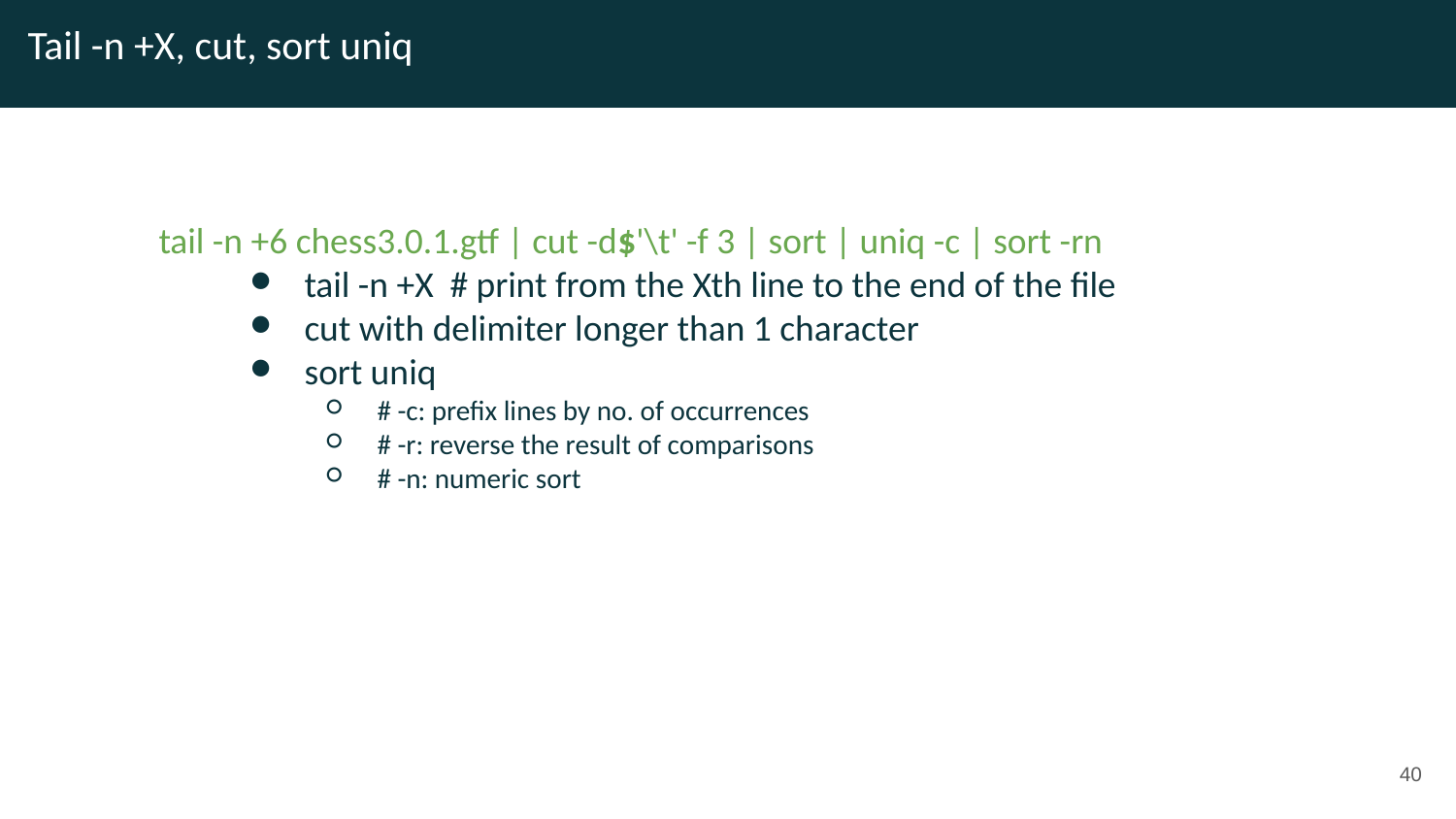

# Tail -n +X, cut, sort uniq
tail -n +6 chess3.0.1.gtf | cut -d$'\t' -f 3 | sort | uniq -c | sort -rn
tail -n +X	# print from the Xth line to the end of the file
cut with delimiter longer than 1 character
sort uniq
# -c: prefix lines by no. of occurrences
# -r: reverse the result of comparisons
# -n: numeric sort

40